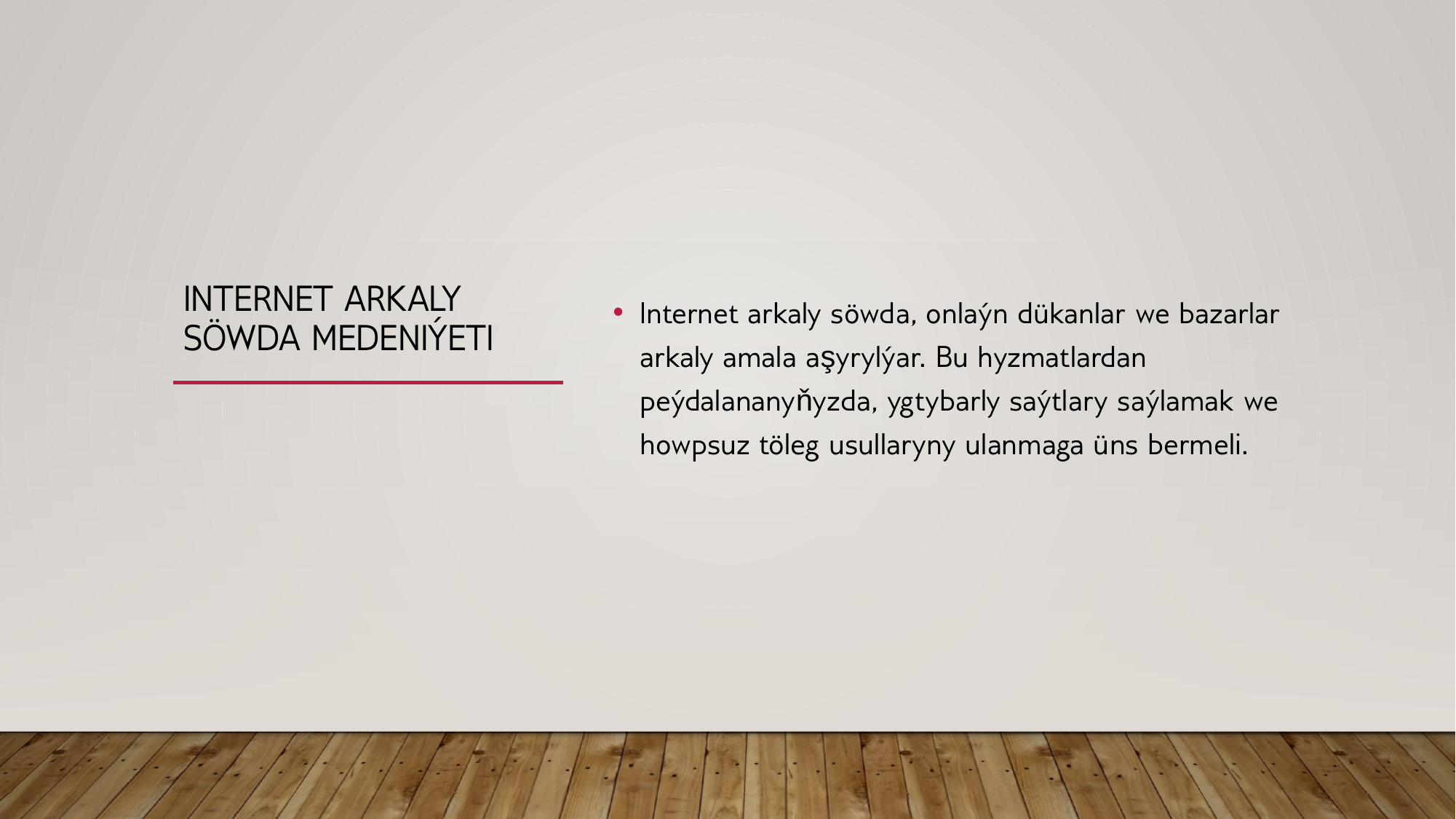

# Internet arkaly söwda medeniýeti
Internet arkaly söwda, onlaýn dükanlar we bazarlar arkaly amala aşyrylýar. Bu hyzmatlardan peýdalananyňyzda, ygtybarly saýtlary saýlamak we howpsuz töleg usullaryny ulanmaga üns bermeli.